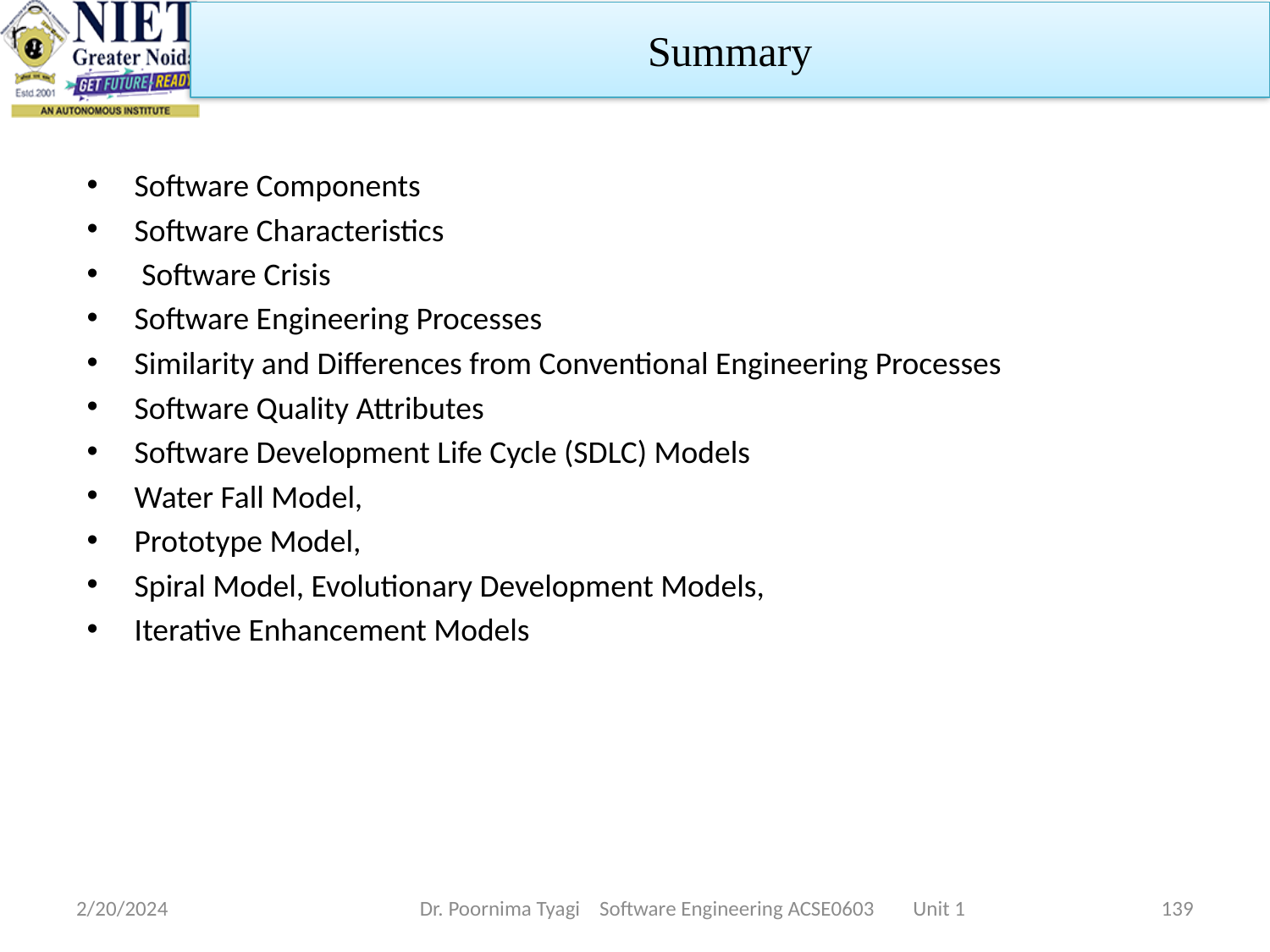

Summary
Software Components
Software Characteristics
 Software Crisis
Software Engineering Processes
Similarity and Differences from Conventional Engineering Processes
Software Quality Attributes
Software Development Life Cycle (SDLC) Models
Water Fall Model,
Prototype Model,
Spiral Model, Evolutionary Development Models,
Iterative Enhancement Models
2/20/2024
Dr. Poornima Tyagi    Software Engineering ACSE0603        Unit 1
139